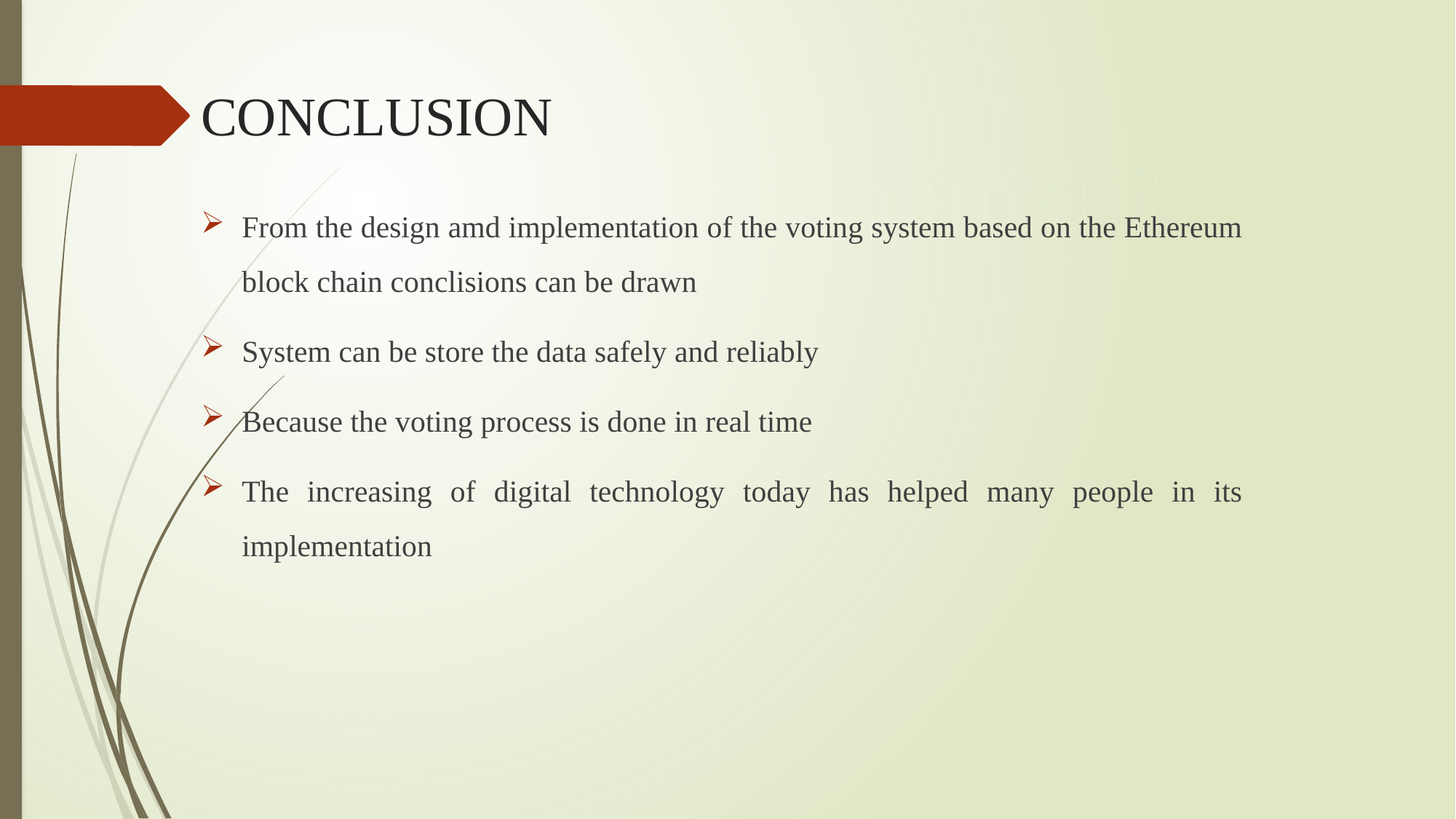

# CONCLUSION
From the design amd implementation of the voting system based on the Ethereum block chain conclisions can be drawn
System can be store the data safely and reliably
Because the voting process is done in real time
The increasing of digital technology today has helped many people in its implementation